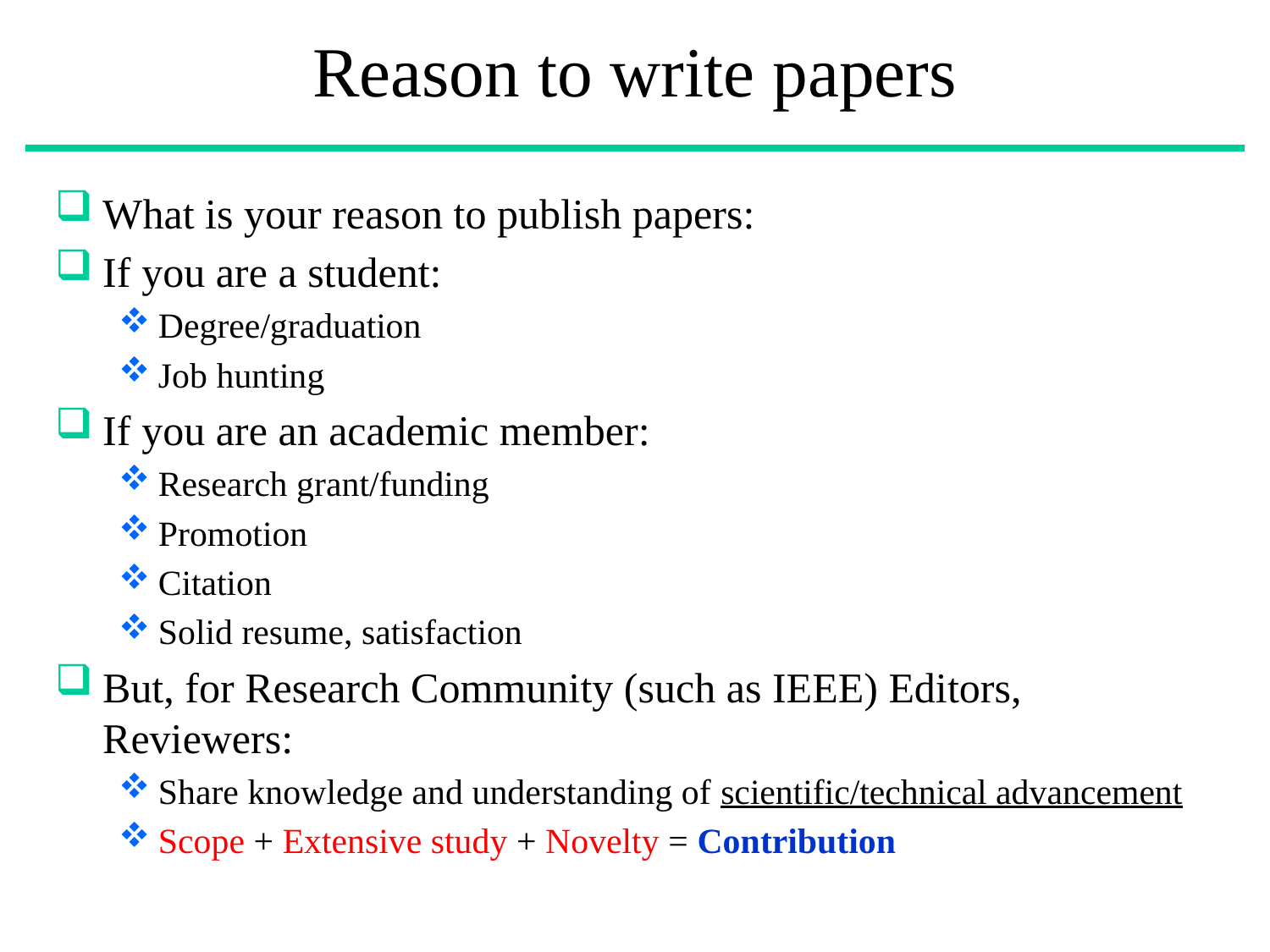

# Reason to write papers
What is your reason to publish papers:
If you are a student:
Degree/graduation
Job hunting
If you are an academic member:
Research grant/funding
Promotion
Citation
Solid resume, satisfaction
But, for Research Community (such as IEEE) Editors, Reviewers:
Share knowledge and understanding of scientific/technical advancement
Scope + Extensive study + Novelty = Contribution